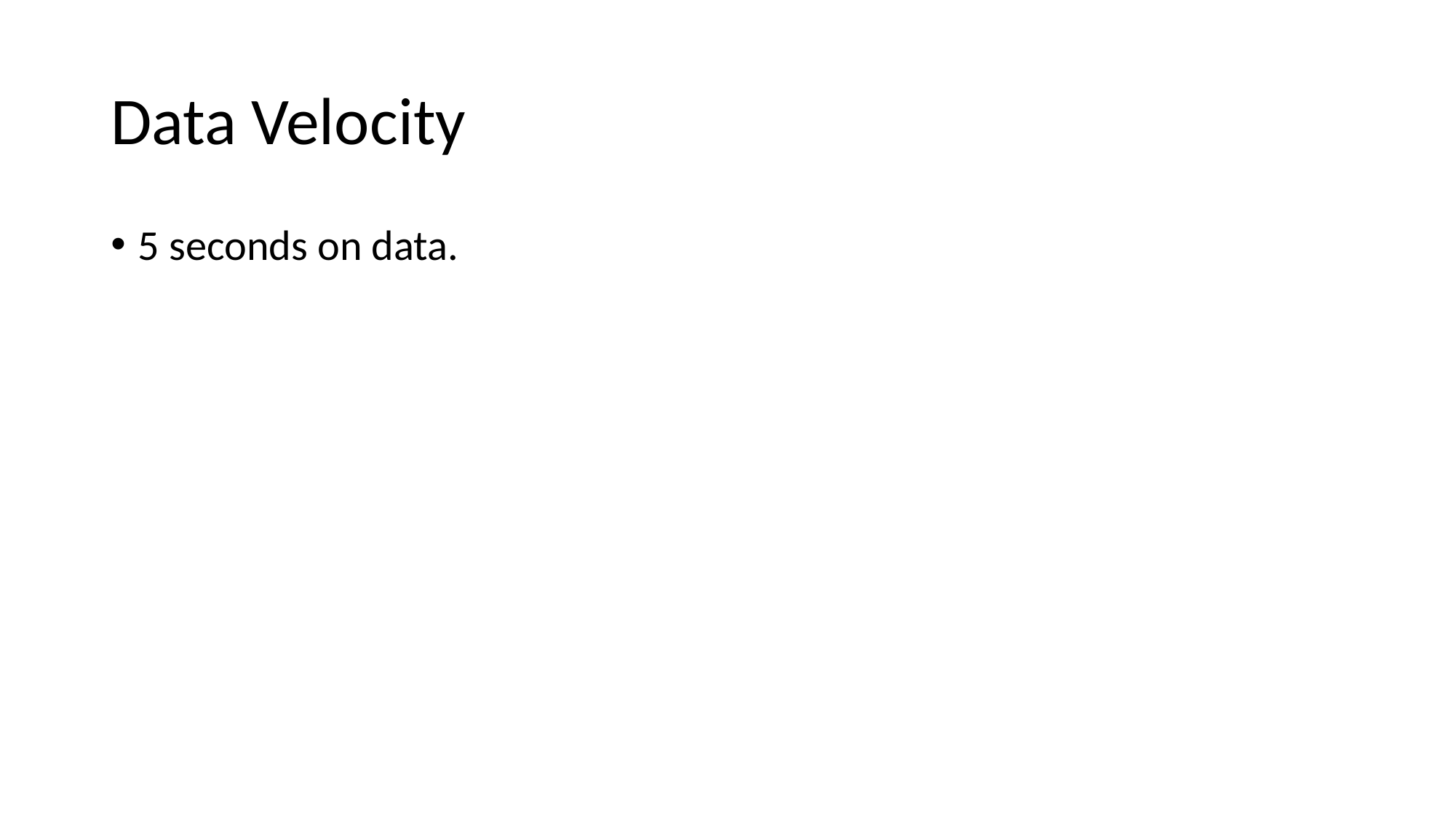

# Data Velocity
5 seconds on data.